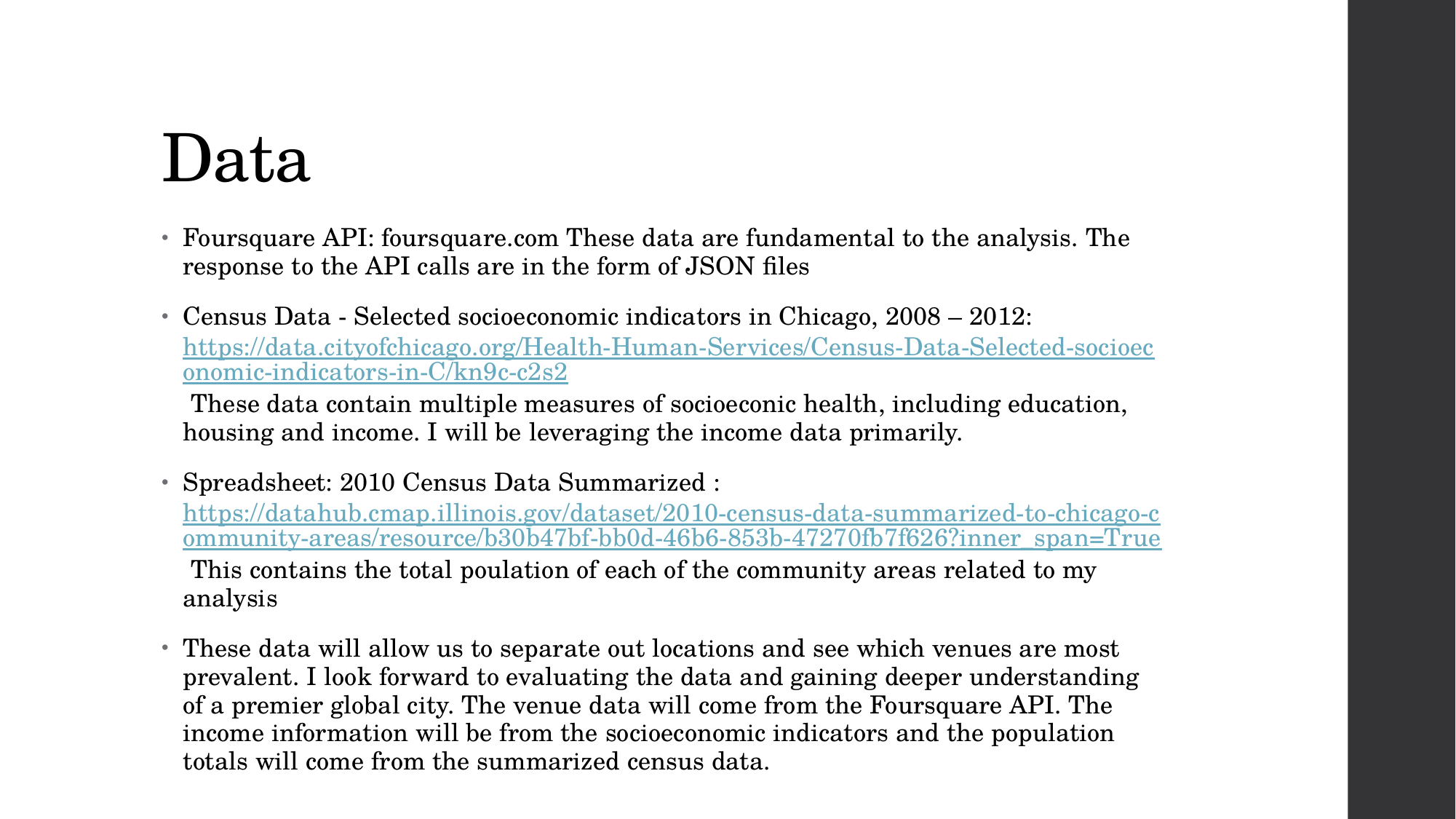

# Data
Foursquare API: foursquare.com These data are fundamental to the analysis. The response to the API calls are in the form of JSON files
Census Data - Selected socioeconomic indicators in Chicago, 2008 – 2012: https://data.cityofchicago.org/Health-Human-Services/Census-Data-Selected-socioeconomic-indicators-in-C/kn9c-c2s2 These data contain multiple measures of socioeconic health, including education, housing and income. I will be leveraging the income data primarily.
Spreadsheet: 2010 Census Data Summarized :https://datahub.cmap.illinois.gov/dataset/2010-census-data-summarized-to-chicago-community-areas/resource/b30b47bf-bb0d-46b6-853b-47270fb7f626?inner_span=True This contains the total poulation of each of the community areas related to my analysis
These data will allow us to separate out locations and see which venues are most prevalent. I look forward to evaluating the data and gaining deeper understanding of a premier global city. The venue data will come from the Foursquare API. The income information will be from the socioeconomic indicators and the population totals will come from the summarized census data.